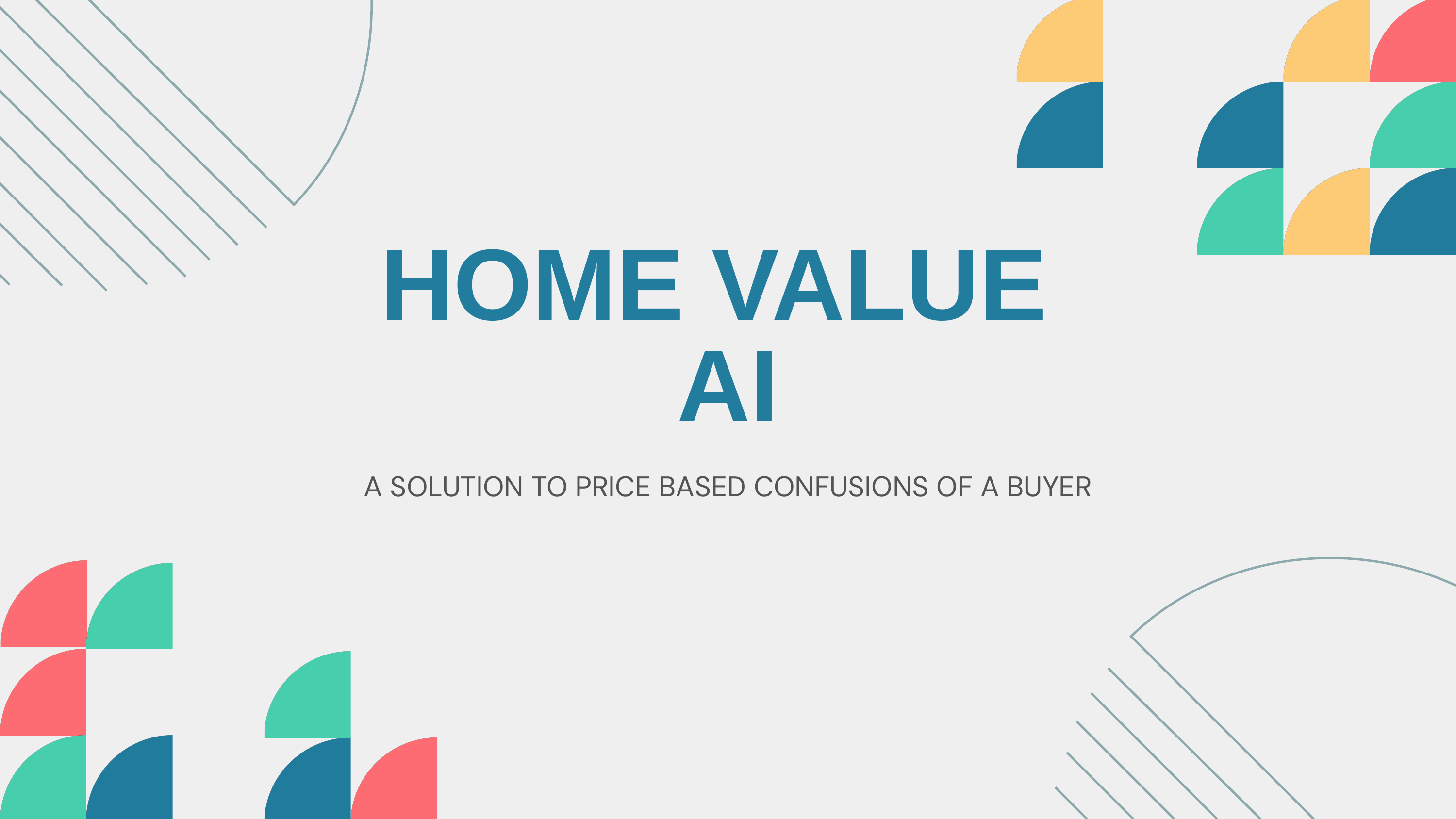

HOME VALUE
AI
A SOLUTION TO PRICE BASED CONFUSIONS OF A BUYER